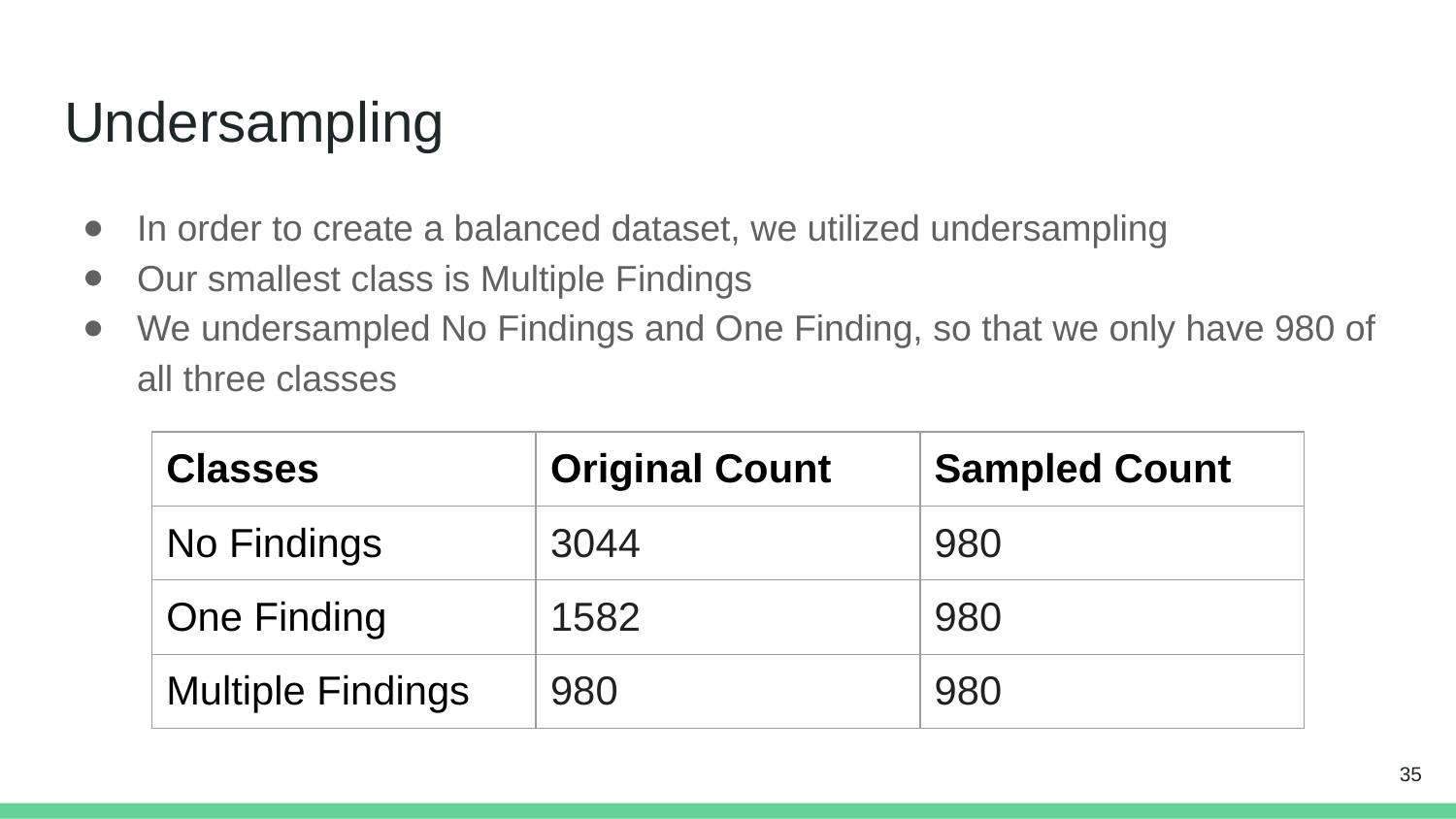

# Undersampling
In order to create a balanced dataset, we utilized undersampling
Our smallest class is Multiple Findings
We undersampled No Findings and One Finding, so that we only have 980 of all three classes
| Classes | Original Count | Sampled Count |
| --- | --- | --- |
| No Findings | 3044 | 980 |
| One Finding | 1582 | 980 |
| Multiple Findings | 980 | 980 |
35